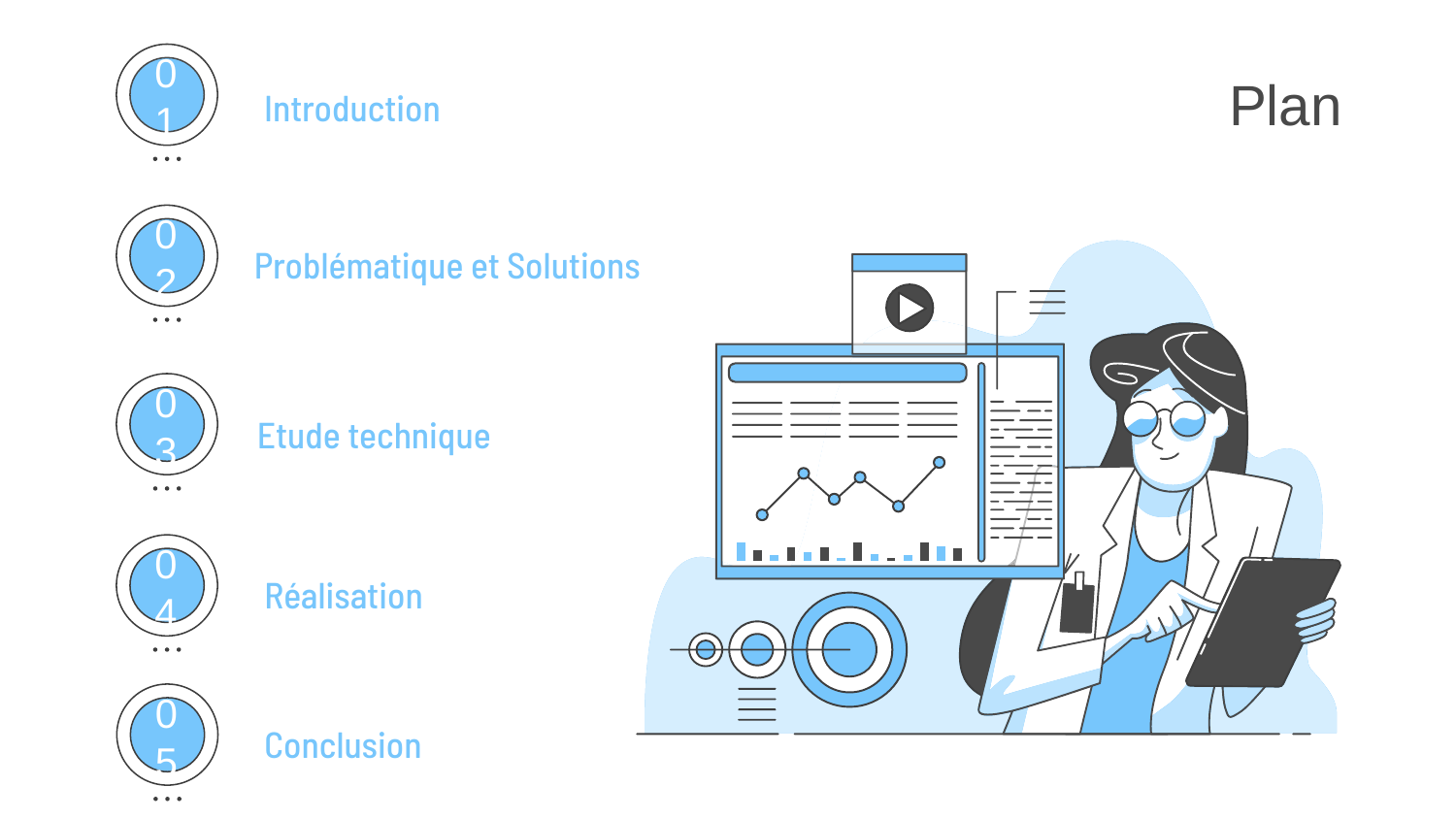

# Plan
Introduction
01

Problématique et Solutions
02

Etude technique
03

Réalisation
04

Conclusion
05